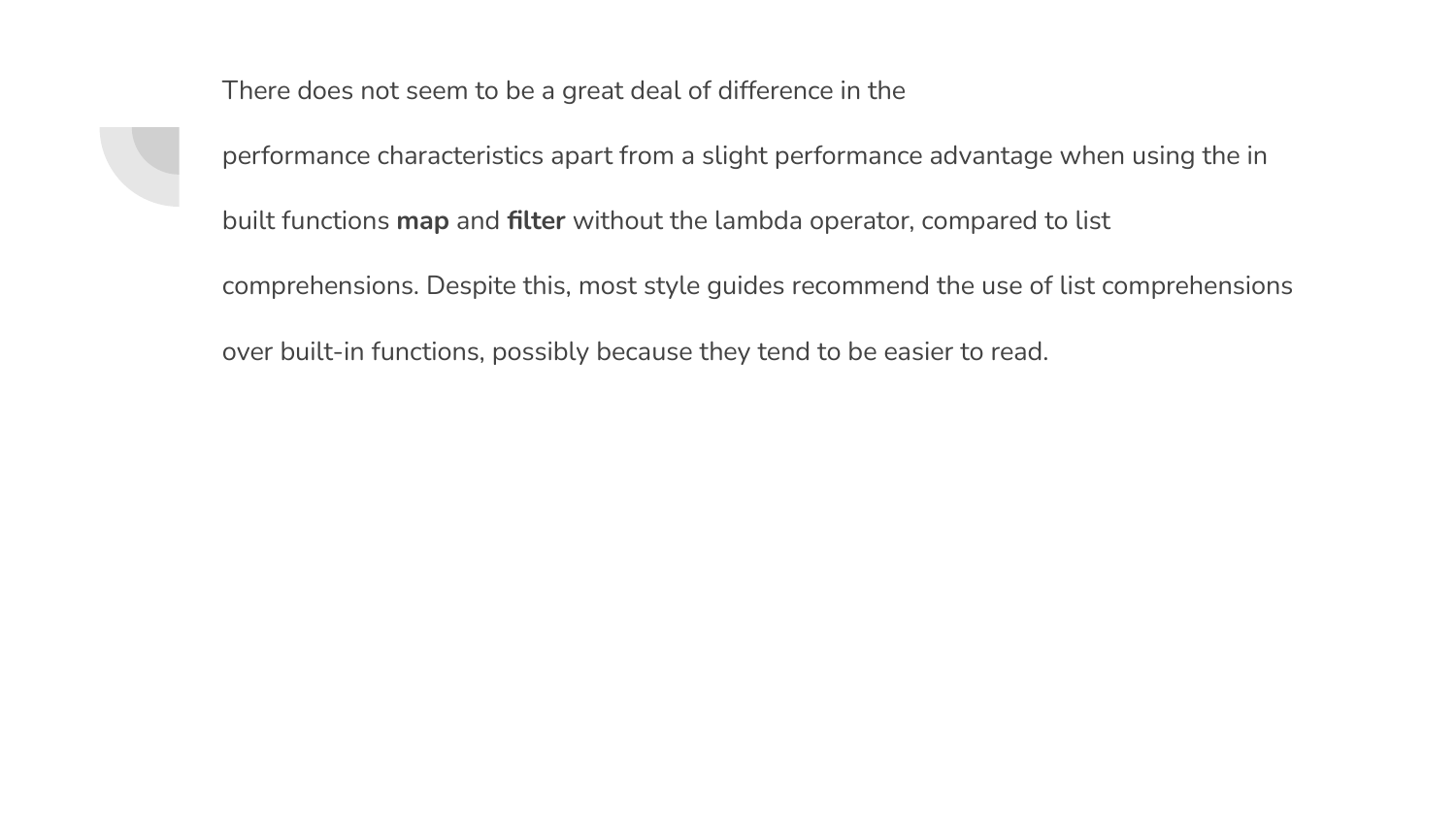

There does not seem to be a great deal of difference in the
performance characteristics apart from a slight performance advantage when using the in
built functions map and filter without the lambda operator, compared to list
comprehensions. Despite this, most style guides recommend the use of list comprehensions
over built-in functions, possibly because they tend to be easier to read.